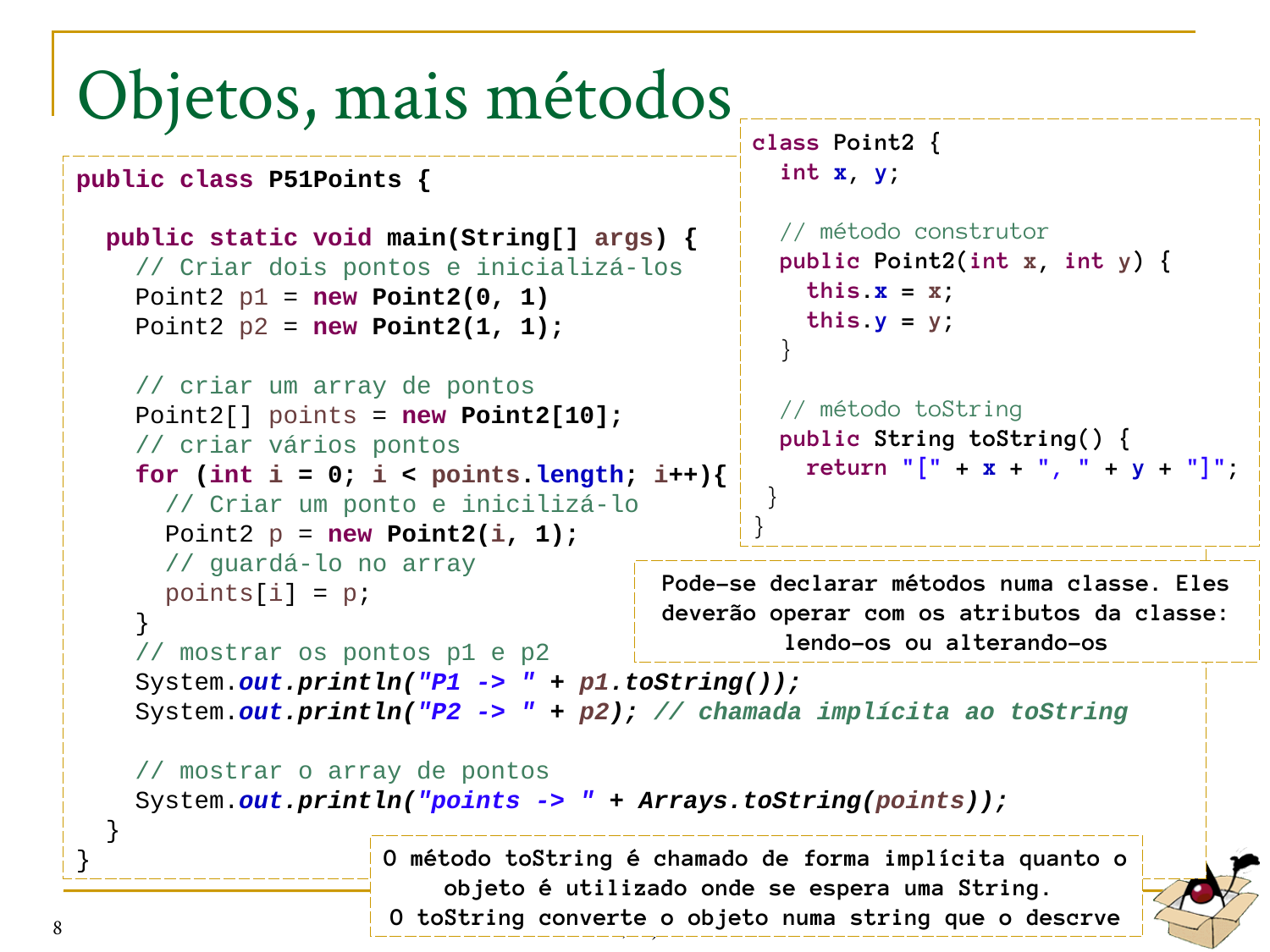

# Objetos, mais métodos
class Point2 {
  int x, y;

  // método construtor
  public Point2(int x, int y) {
    this.x = x;
    this.y = y;
  }

  // método toString
  public String toString() {
    return "[" + x + ", " + y + "]";
 }
}
public class P51Points {

  public static void main(String[] args) {
    // Criar dois pontos e inicializá-los
    Point2 p1 = new Point2(0, 1)
    Point2 p2 = new Point2(1, 1);

    // criar um array de pontos
    Point2[] points = new Point2[10];
    // criar vários pontos
    for (int i = 0; i < points.length; i++){
      // Criar um ponto e inicilizá-lo
      Point2 p = new Point2(i, 1);
      // guardá-lo no array
      points[i] = p;
    }
    // mostrar os pontos p1 e p2
    System.out.println("P1 -> " + p1.toString());
    System.out.println("P2 -> " + p2); // chamada implícita ao toString

    // mostrar o array de pontos
    System.out.println("points -> " + Arrays.toString(points));
  }
}
Pode-se declarar métodos numa classe. Eles deverão operar com os atributos da classe: lendo-os ou alterando-os
O método toString é chamado de forma implícita quanto o objeto é utilizado onde se espera uma String.
O toString converte o objeto numa string que o descrve
MoP 06 - Classes, objectos e métodos